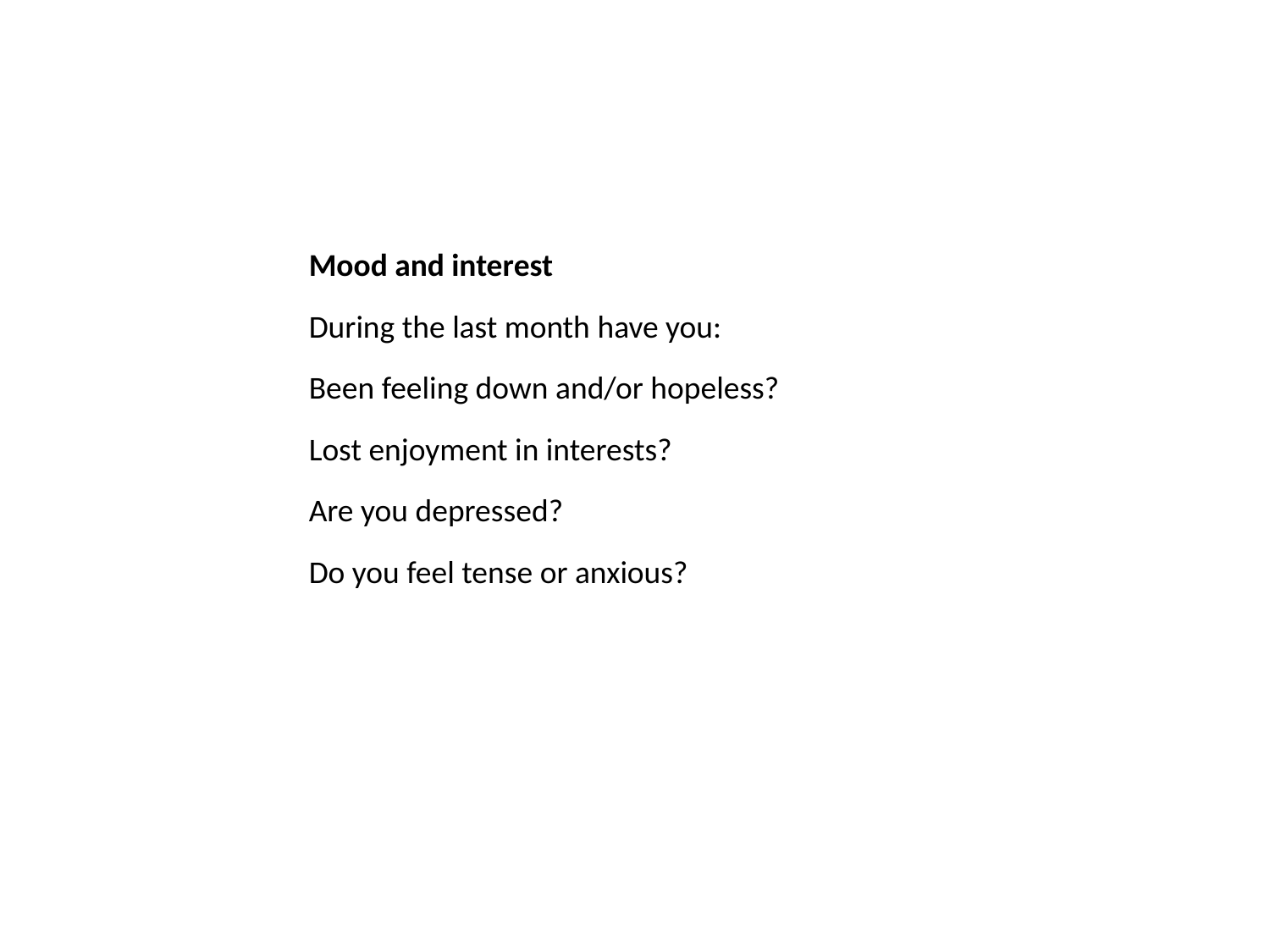

Mood and interest
During the last month have you:
Been feeling down and/or hopeless?
Lost enjoyment in interests?
Are you depressed?
Do you feel tense or anxious?